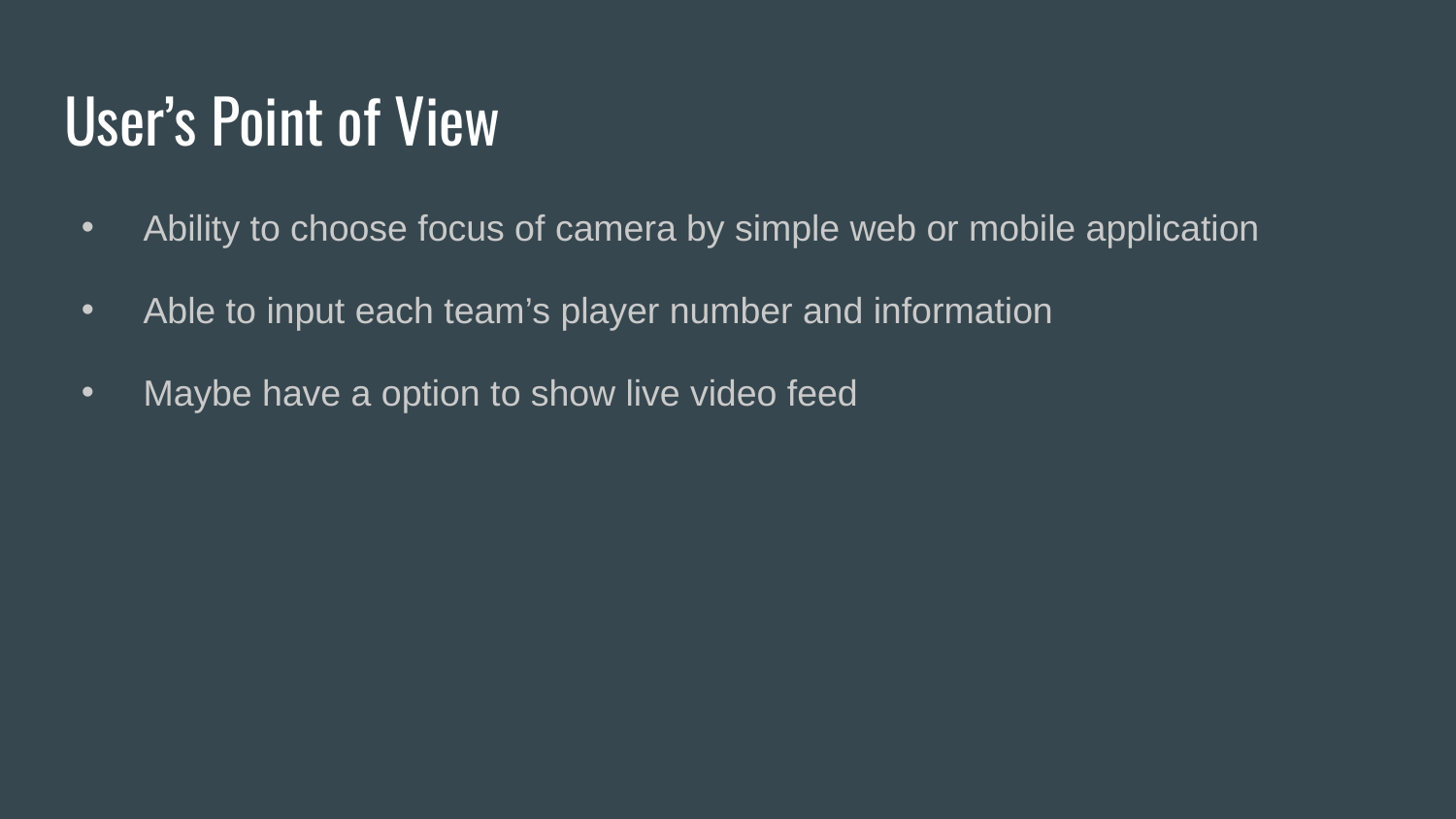

# User’s Point of View
 Ability to choose focus of camera by simple web or mobile application
 Able to input each team’s player number and information
 Maybe have a option to show live video feed